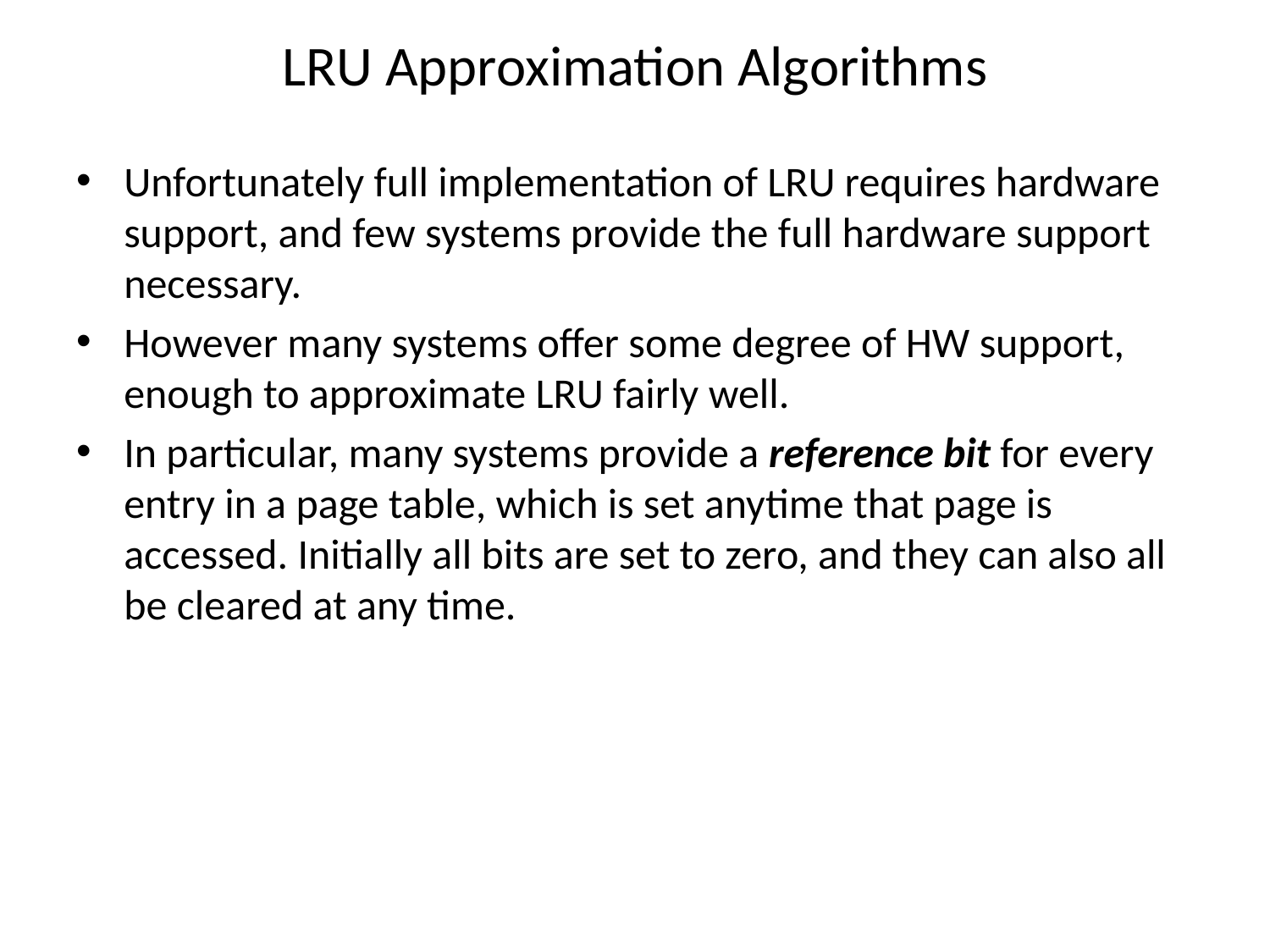

# LRU Approximation Algorithms
Unfortunately full implementation of LRU requires hardware support, and few systems provide the full hardware support necessary.
However many systems offer some degree of HW support, enough to approximate LRU fairly well.
In particular, many systems provide a reference bit for every entry in a page table, which is set anytime that page is accessed. Initially all bits are set to zero, and they can also all be cleared at any time.